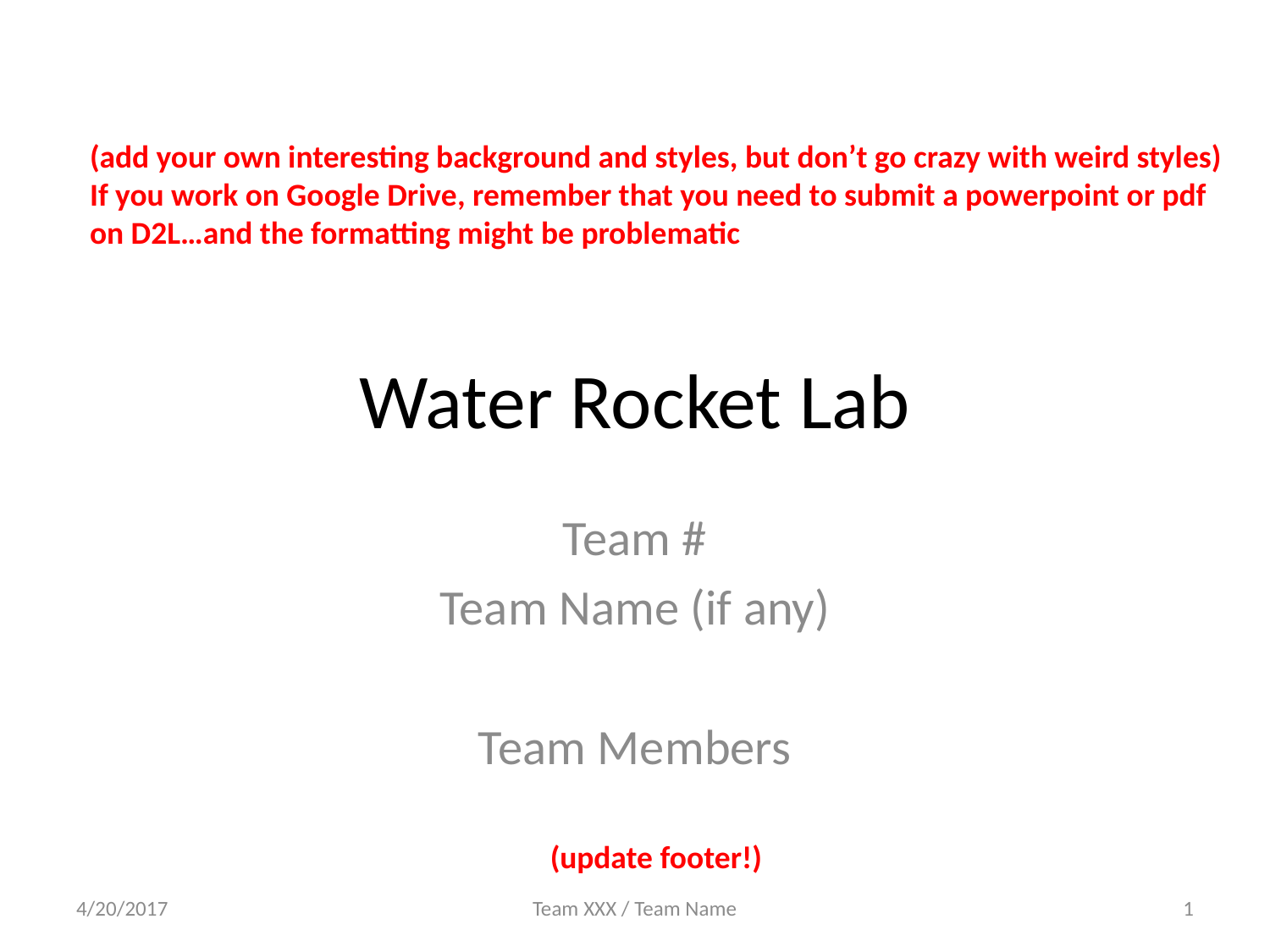

(add your own interesting background and styles, but don’t go crazy with weird styles)
If you work on Google Drive, remember that you need to submit a powerpoint or pdf
on D2L…and the formatting might be problematic
# Water Rocket Lab
Team #
Team Name (if any)

Team Members

(update footer!)
4/20/2017
Team XXX / Team Name
1